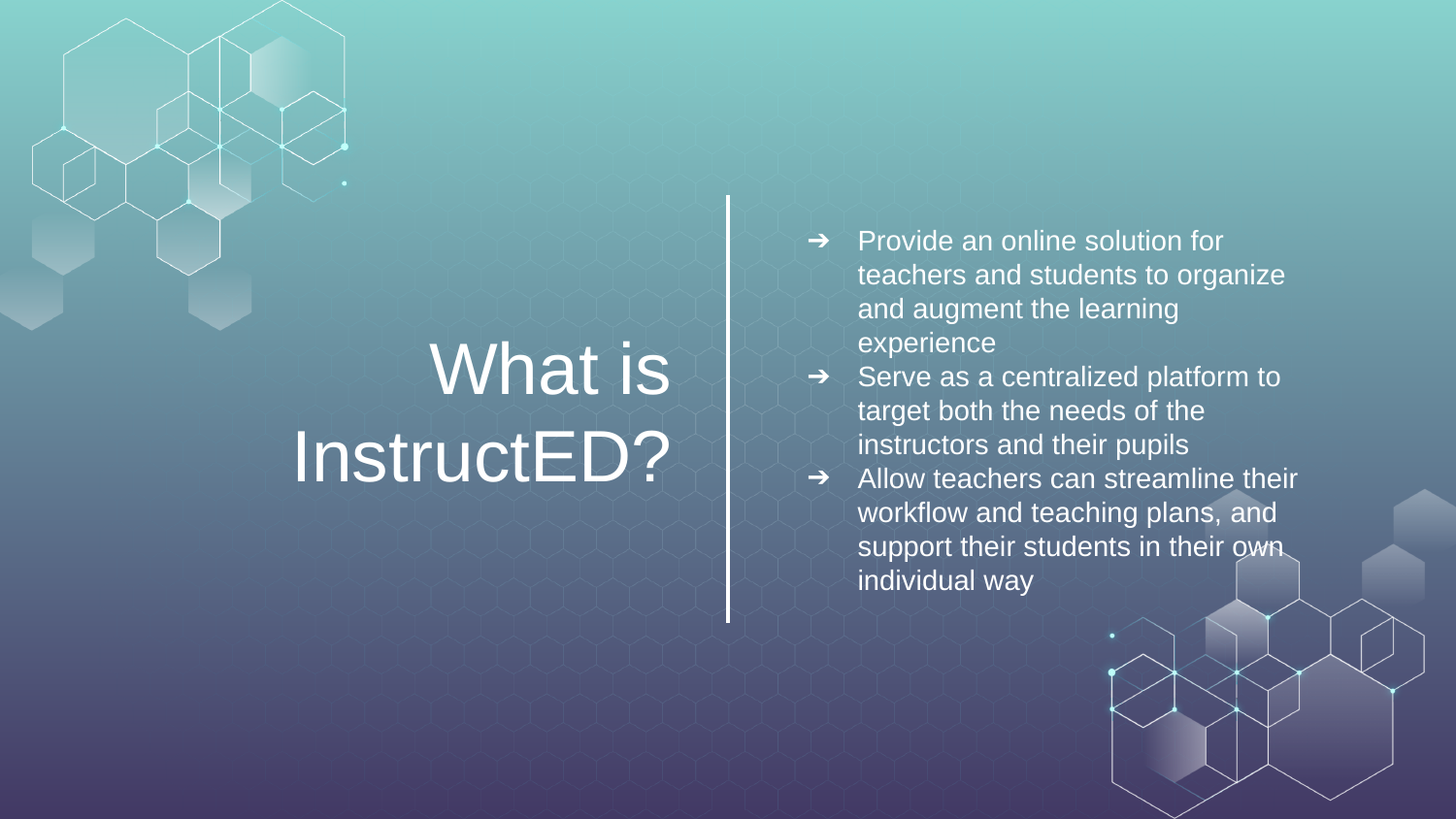

Provide an online solution for teachers and students to organize and augment the learning experience
Serve as a centralized platform to target both the needs of the instructors and their pupils
Allow teachers can streamline their workflow and teaching plans, and support their students in their own individual way
# What is InstructED?